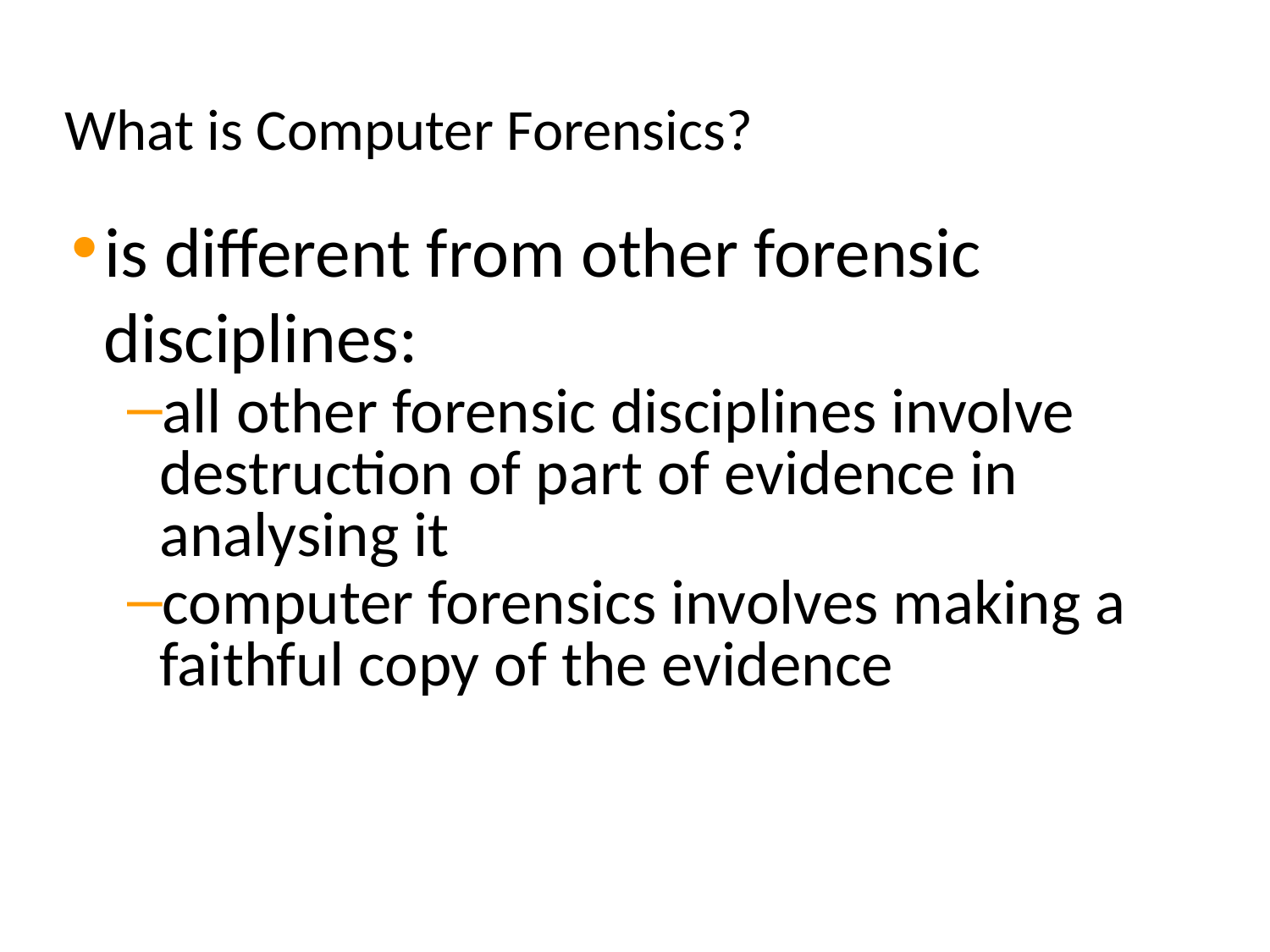

# What is Computer Forensics?
is different from other forensic disciplines:
all other forensic disciplines involve destruction of part of evidence in analysing it
computer forensics involves making a faithful copy of the evidence